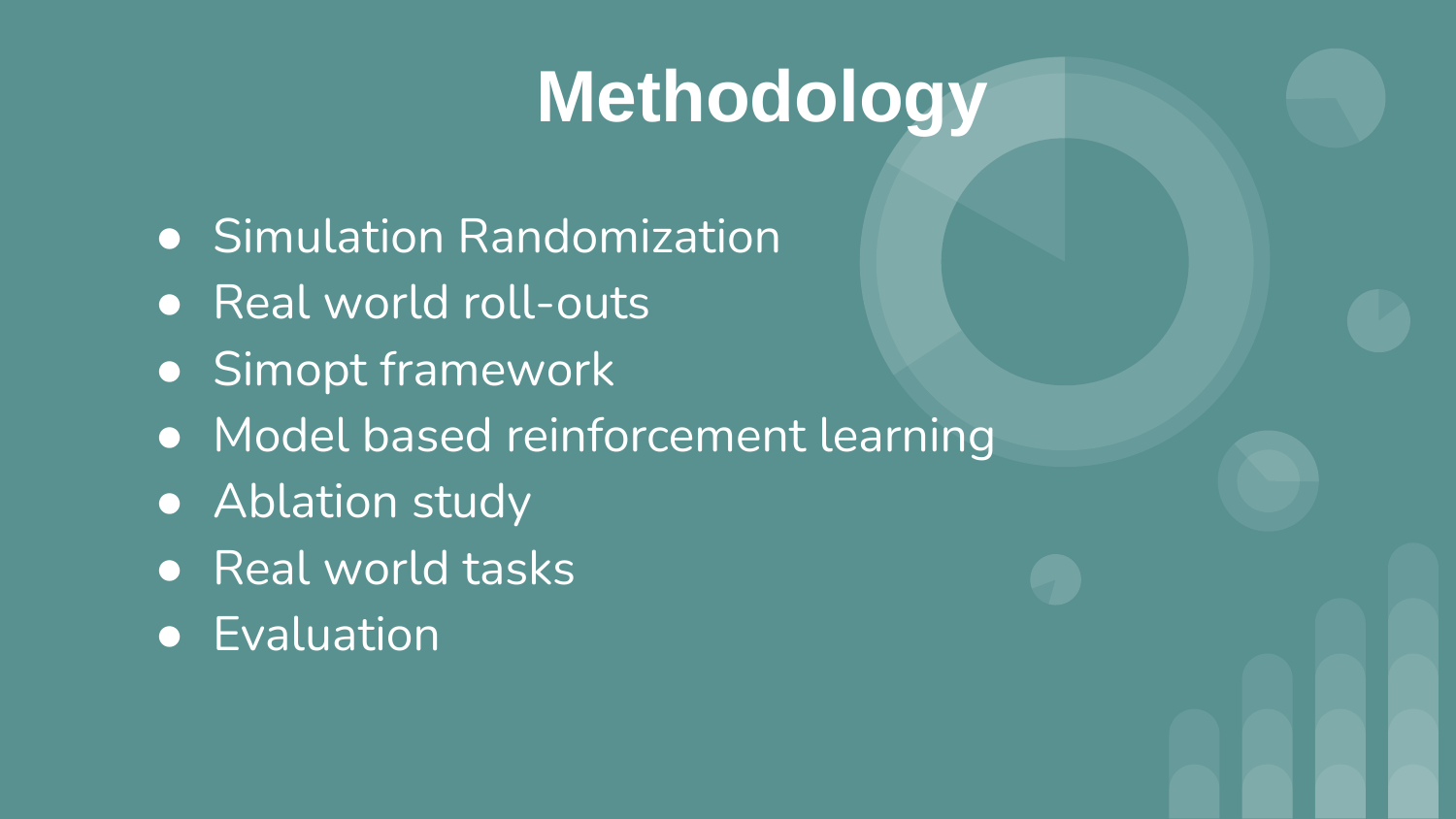

# Methodology
Simulation Randomization
Real world roll-outs
Simopt framework
Model based reinforcement learning
Ablation study
Real world tasks
Evaluation